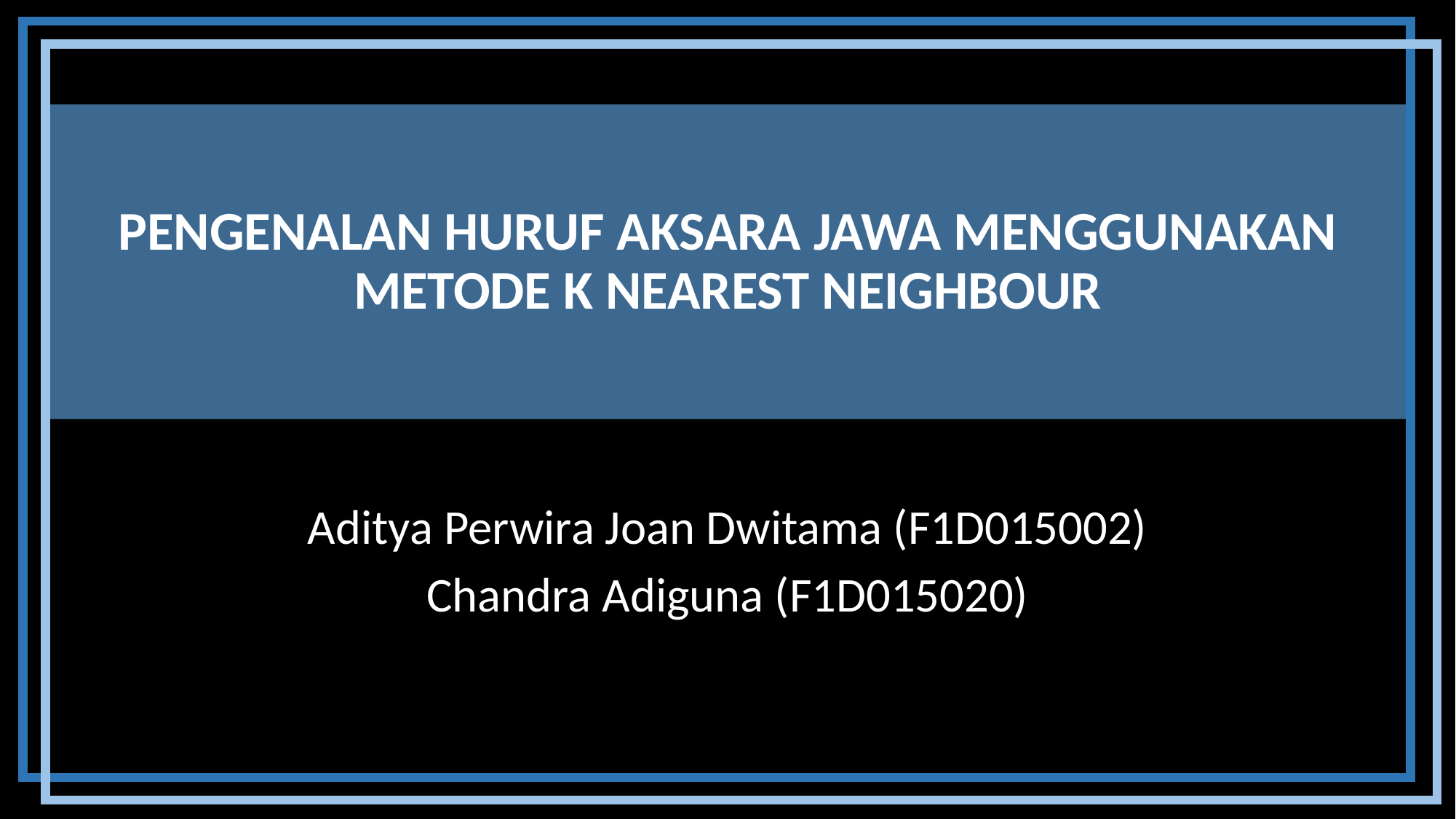

# PENGENALAN HURUF AKSARA JAWA MENGGUNAKAN METODE K NEAREST NEIGHBOUR
Aditya Perwira Joan Dwitama (F1D015002)
Chandra Adiguna (F1D015020)